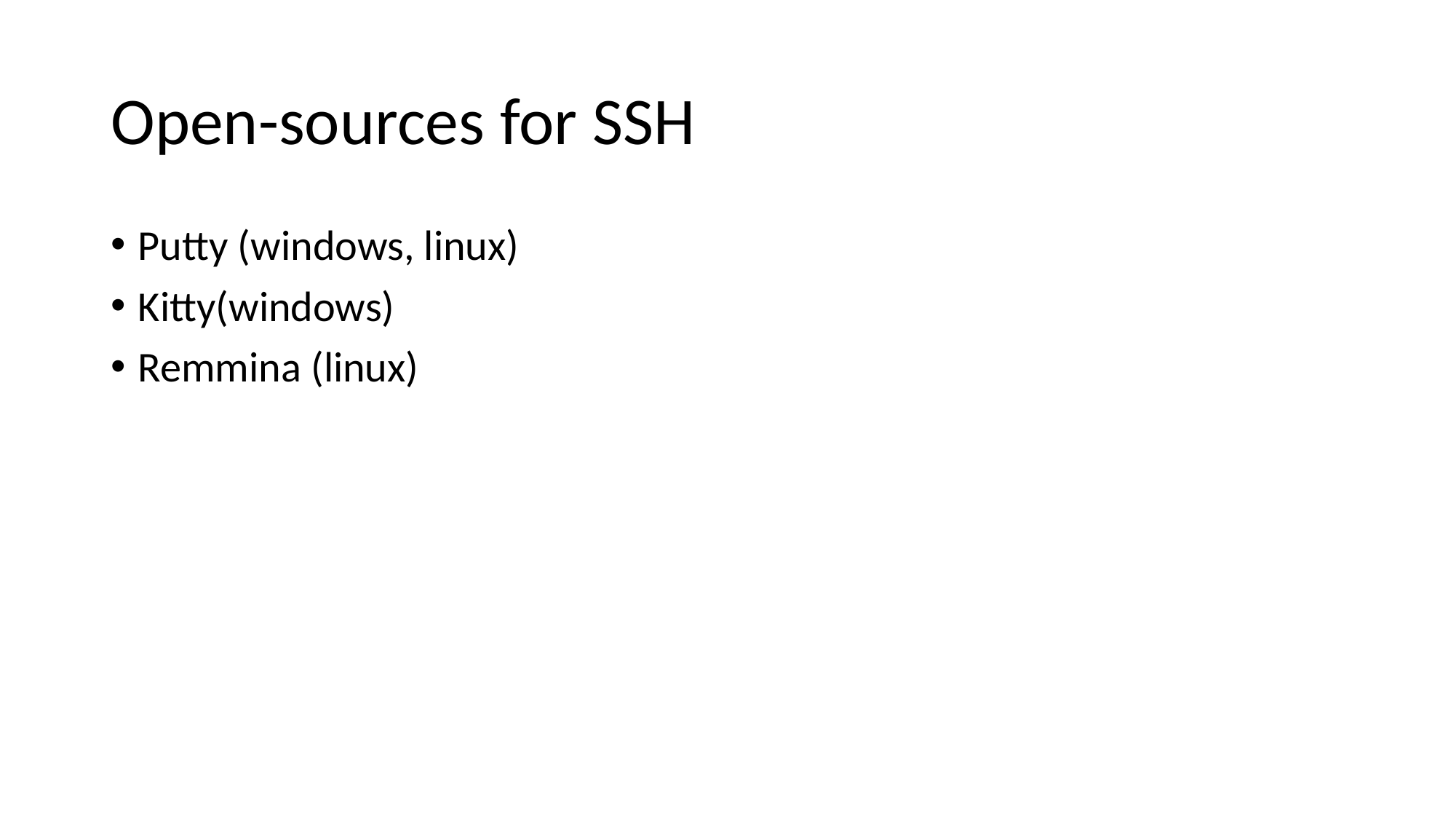

# Open-sources for SSH
Putty (windows, linux)
Kitty(windows)
Remmina (linux)